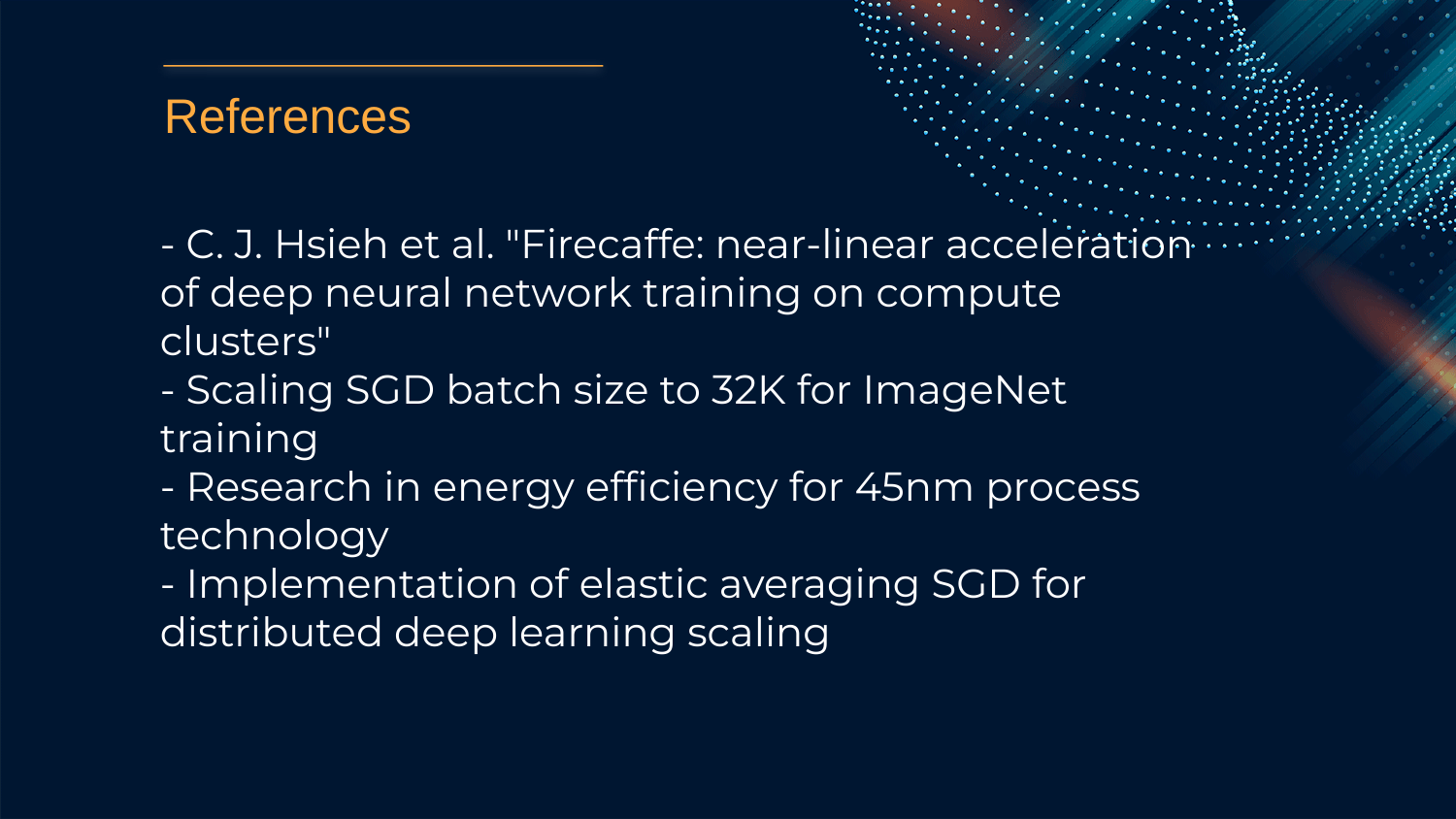

References
- C. J. Hsieh et al. "Firecaffe: near-linear acceleration of deep neural network training on compute clusters"
- Scaling SGD batch size to 32K for ImageNet training
- Research in energy efficiency for 45nm process technology
- Implementation of elastic averaging SGD for distributed deep learning scaling